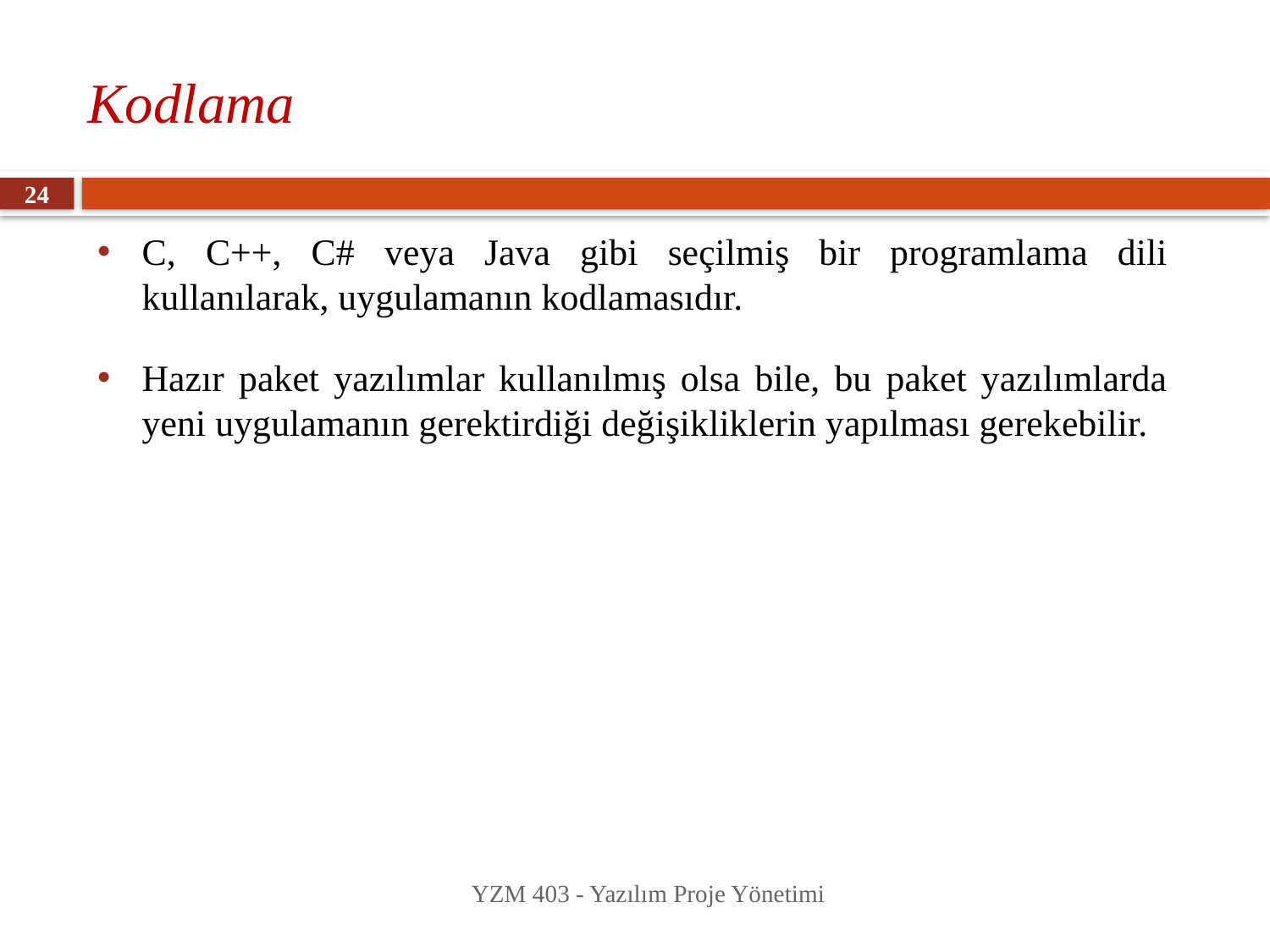

# Kodlama
24
C, C++, C# veya Java gibi seçilmiş bir programlama dili kullanılarak, uygulamanın kodlamasıdır.

Hazır paket yazılımlar kullanılmış olsa bile, bu paket yazılımlarda yeni uygulamanın gerektirdiği değişikliklerin yapılması gerekebilir.
YZM 403 - Yazılım Proje Yönetimi